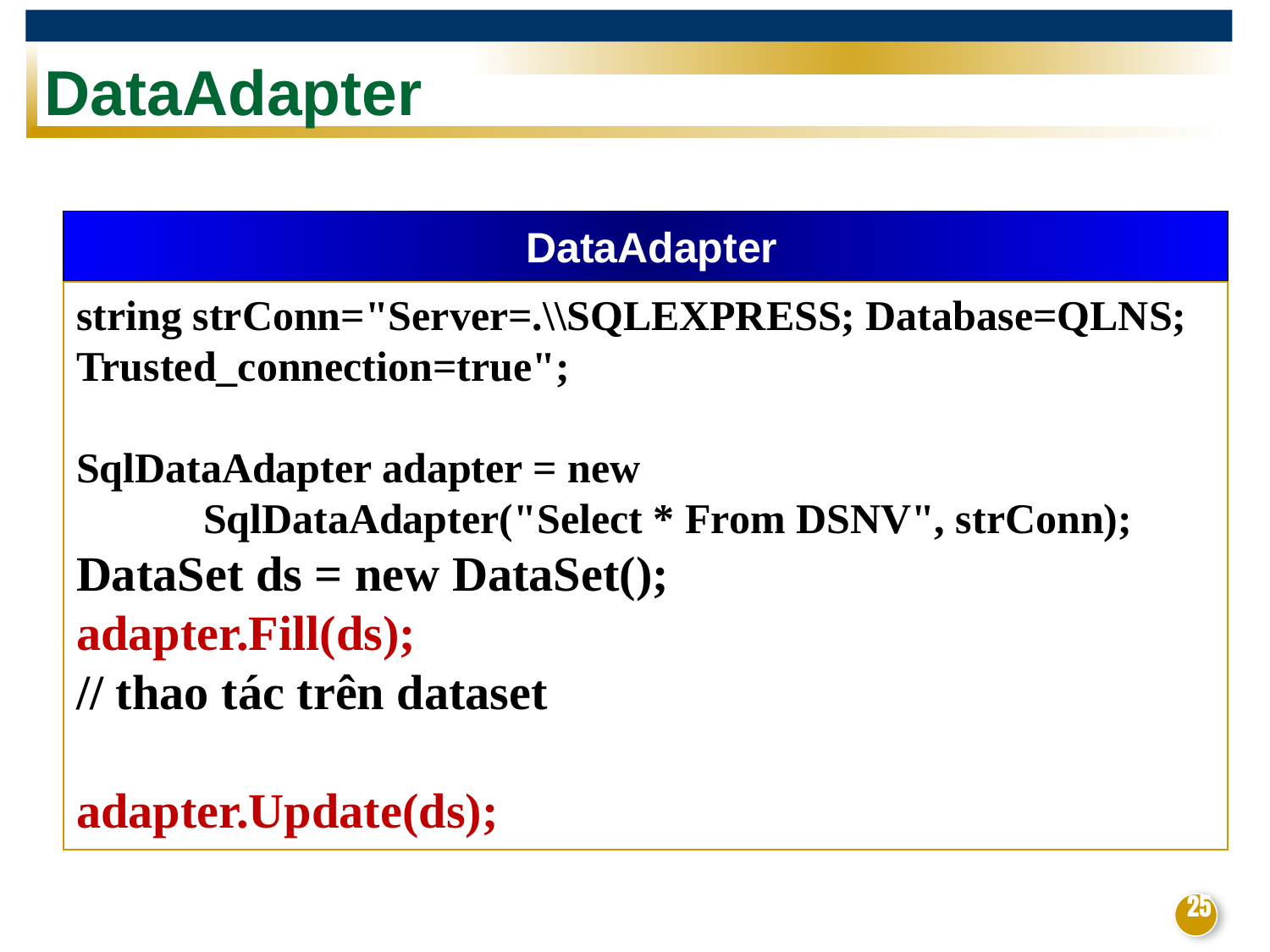

# DataAdapter

DataAdapter
string strConn="Server=.\\SQLEXPRESS; Database=QLNS; Trusted_connection=true";

SqlDataAdapter adapter = new
	SqlDataAdapter("Select * From DSNV", strConn);
DataSet ds = new DataSet();
adapter.Fill(ds);
// thao tác trên dataset

adapter.Update(ds);
25